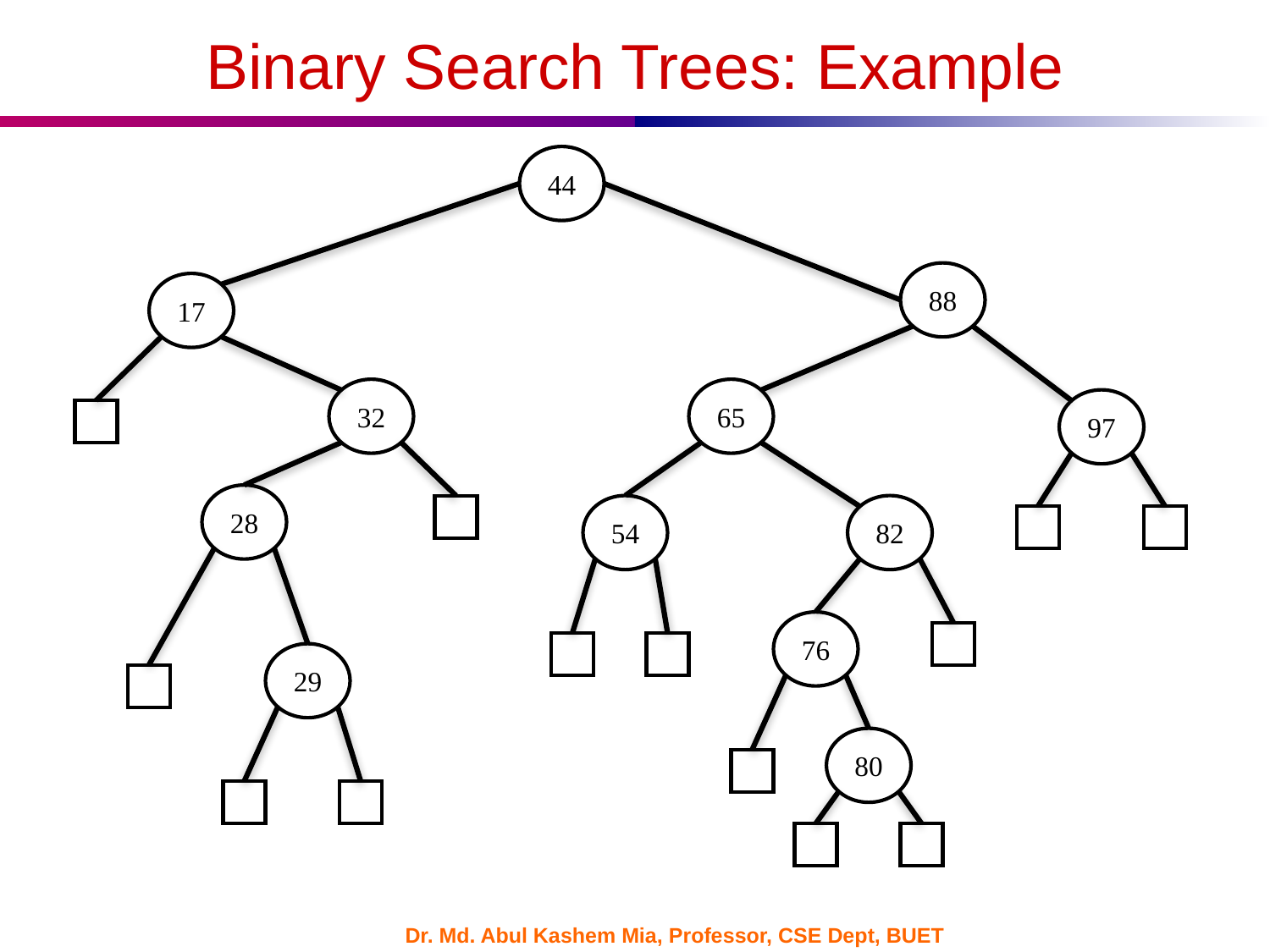

Binary Search Trees: Example
44
88
17
32
65
97

28

54
82

76

29

80